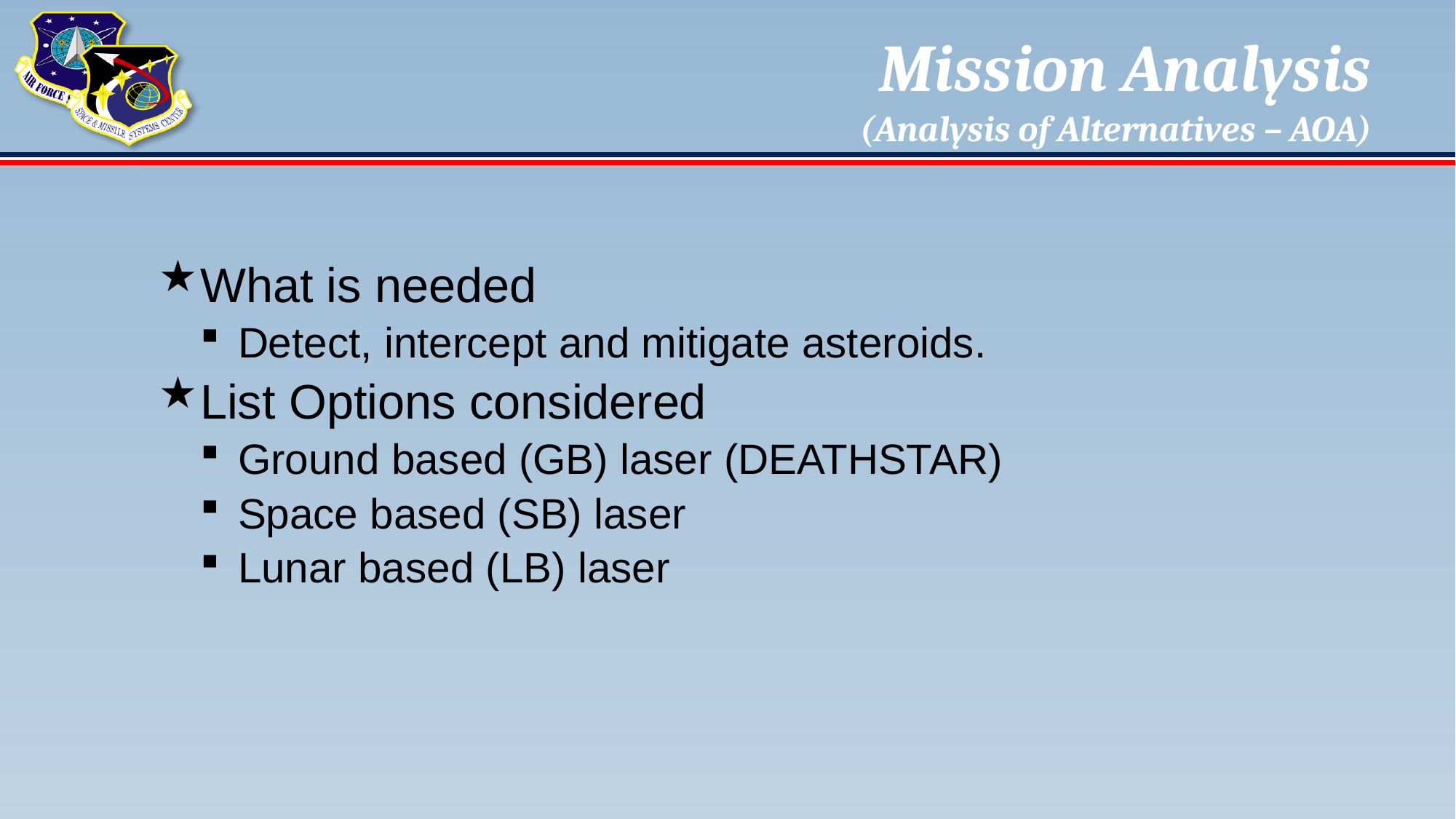

# Mission Analysis (Analysis of Alternatives – AOA)
What is needed
Detect, intercept and mitigate asteroids.
List Options considered
Ground based (GB) laser (DEATHSTAR)
Space based (SB) laser
Lunar based (LB) laser